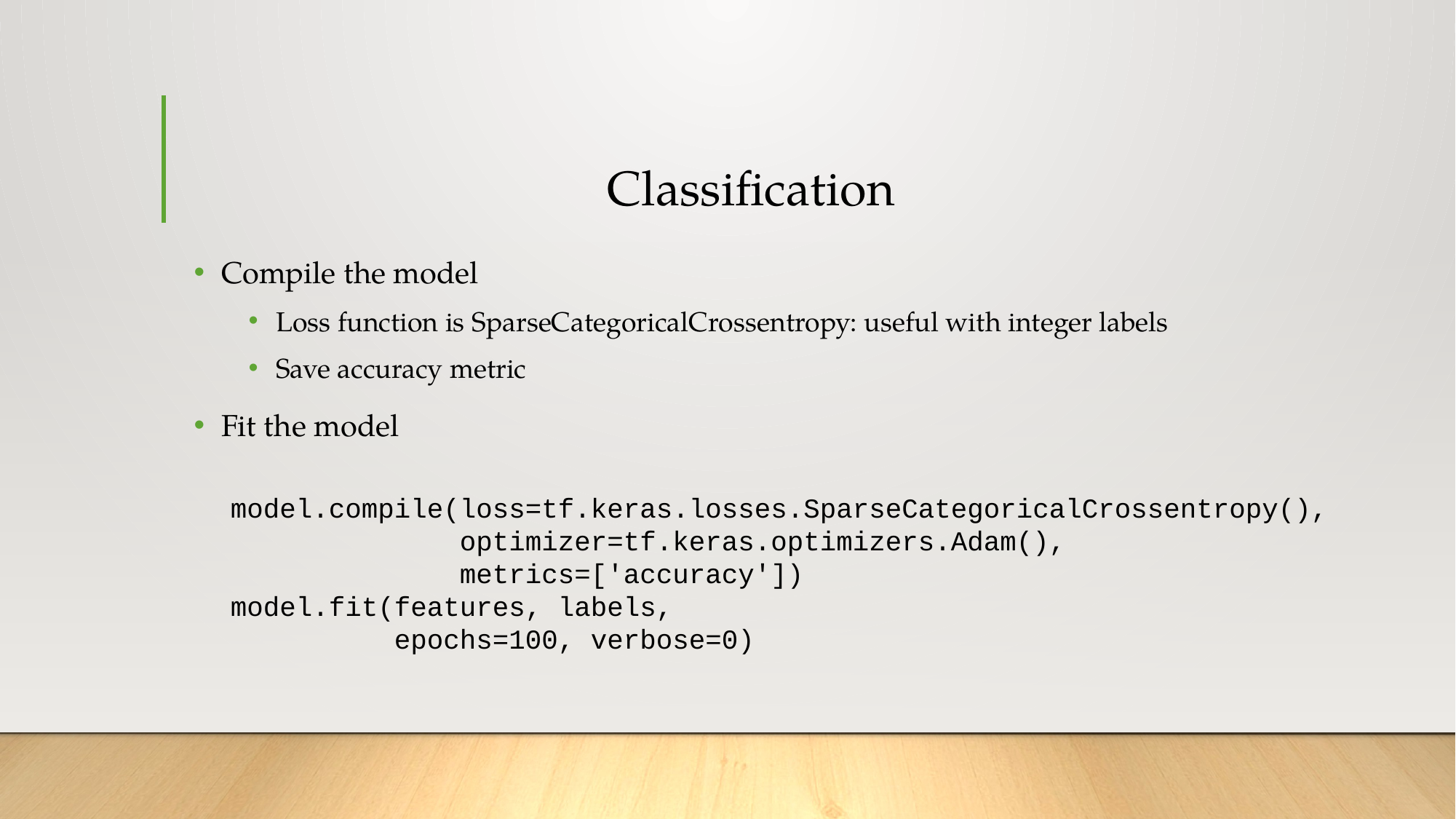

# Classification
Compile the model
Loss function is SparseCategoricalCrossentropy: useful with integer labels
Save accuracy metric
Fit the model
 model.compile(loss=tf.keras.losses.SparseCategoricalCrossentropy(),
               optimizer=tf.keras.optimizers.Adam(),
               metrics=['accuracy'])
 model.fit(features, labels,
           epochs=100, verbose=0)